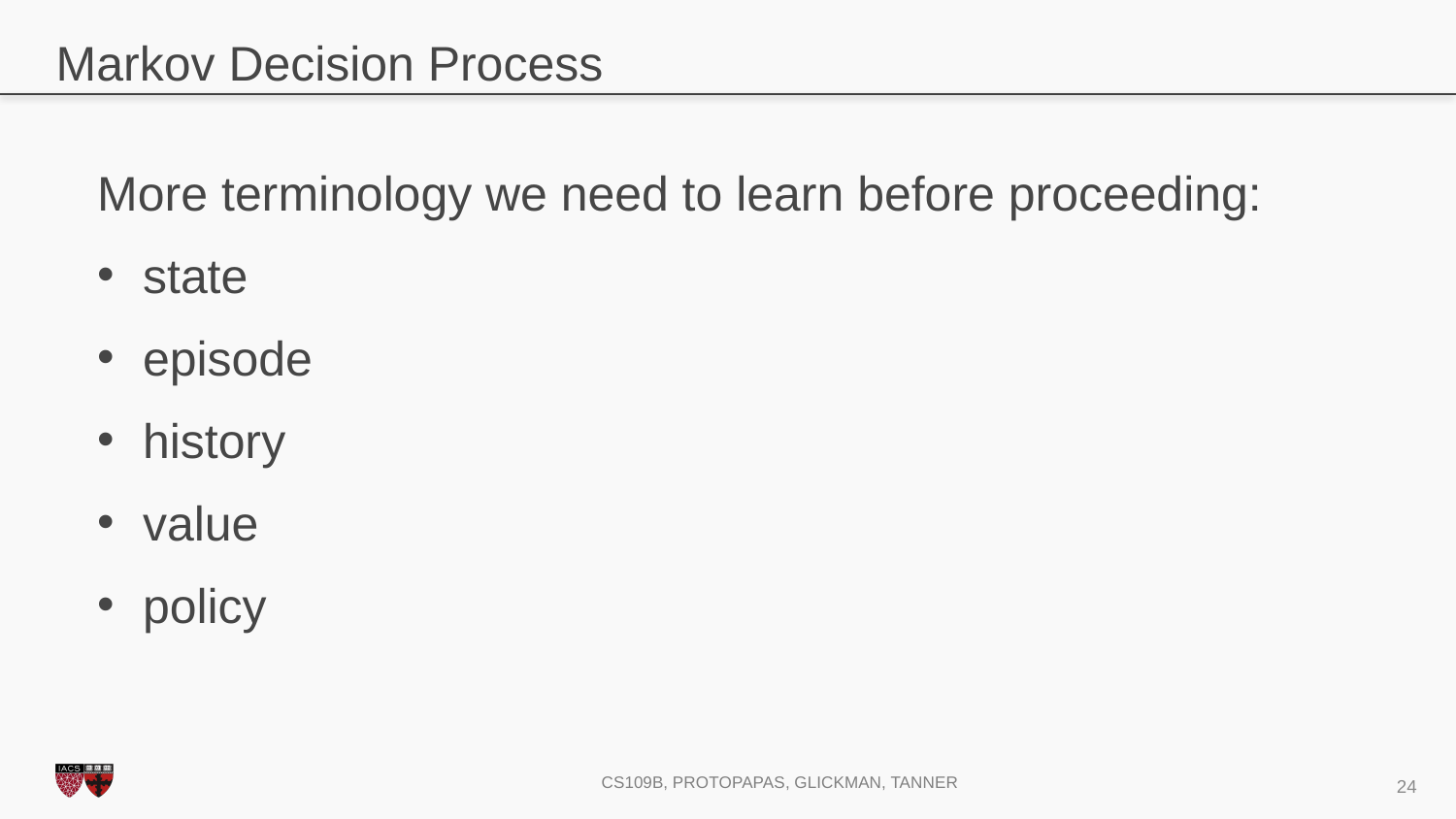

# Markov Decision Process
More terminology we need to learn before proceeding:
state
episode
history
value
policy
24